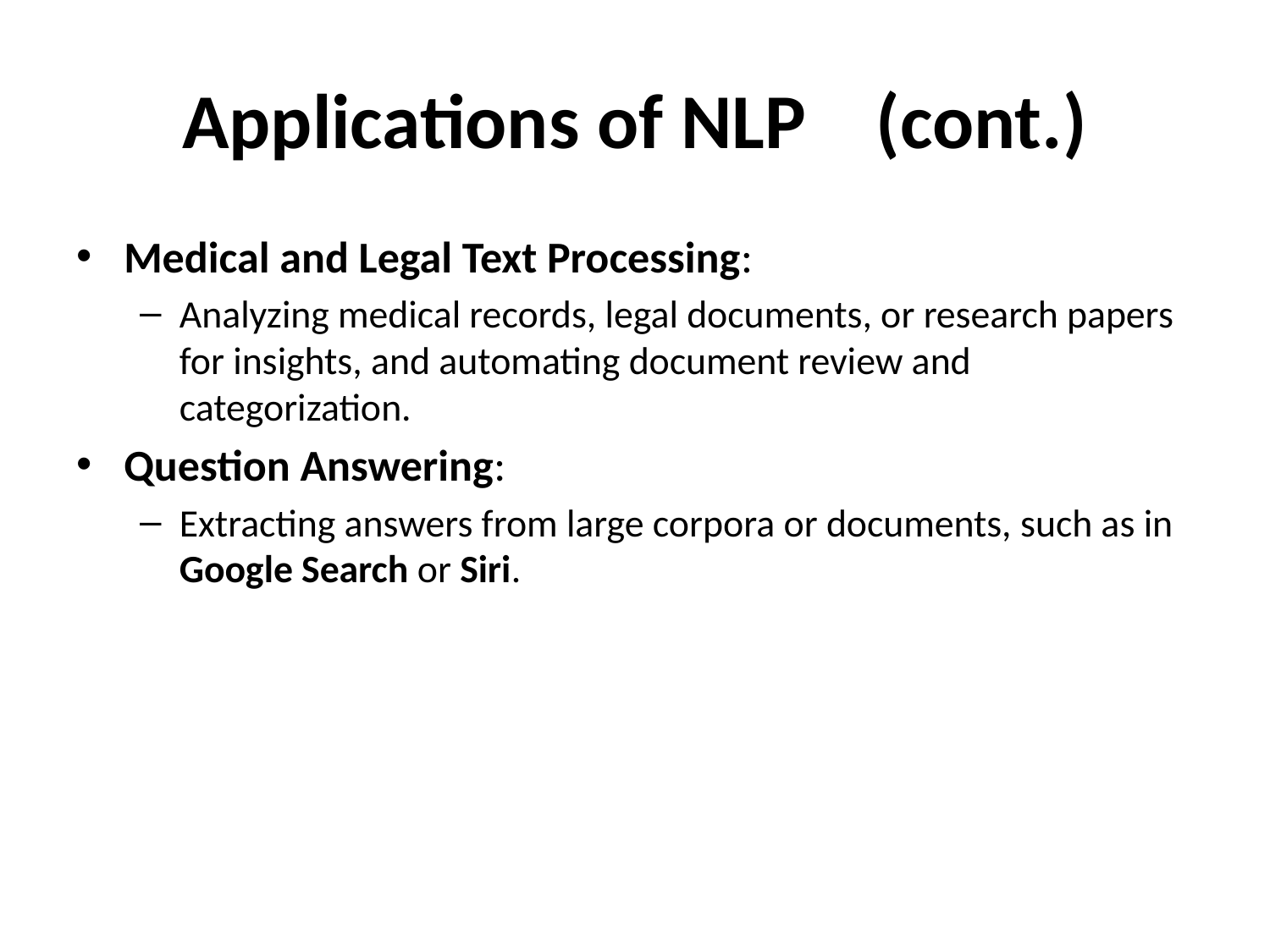

# Applications of NLP    (cont.)
Medical and Legal Text Processing:
Analyzing medical records, legal documents, or research papers for insights, and automating document review and categorization.
Question Answering:
Extracting answers from large corpora or documents, such as in Google Search or Siri.